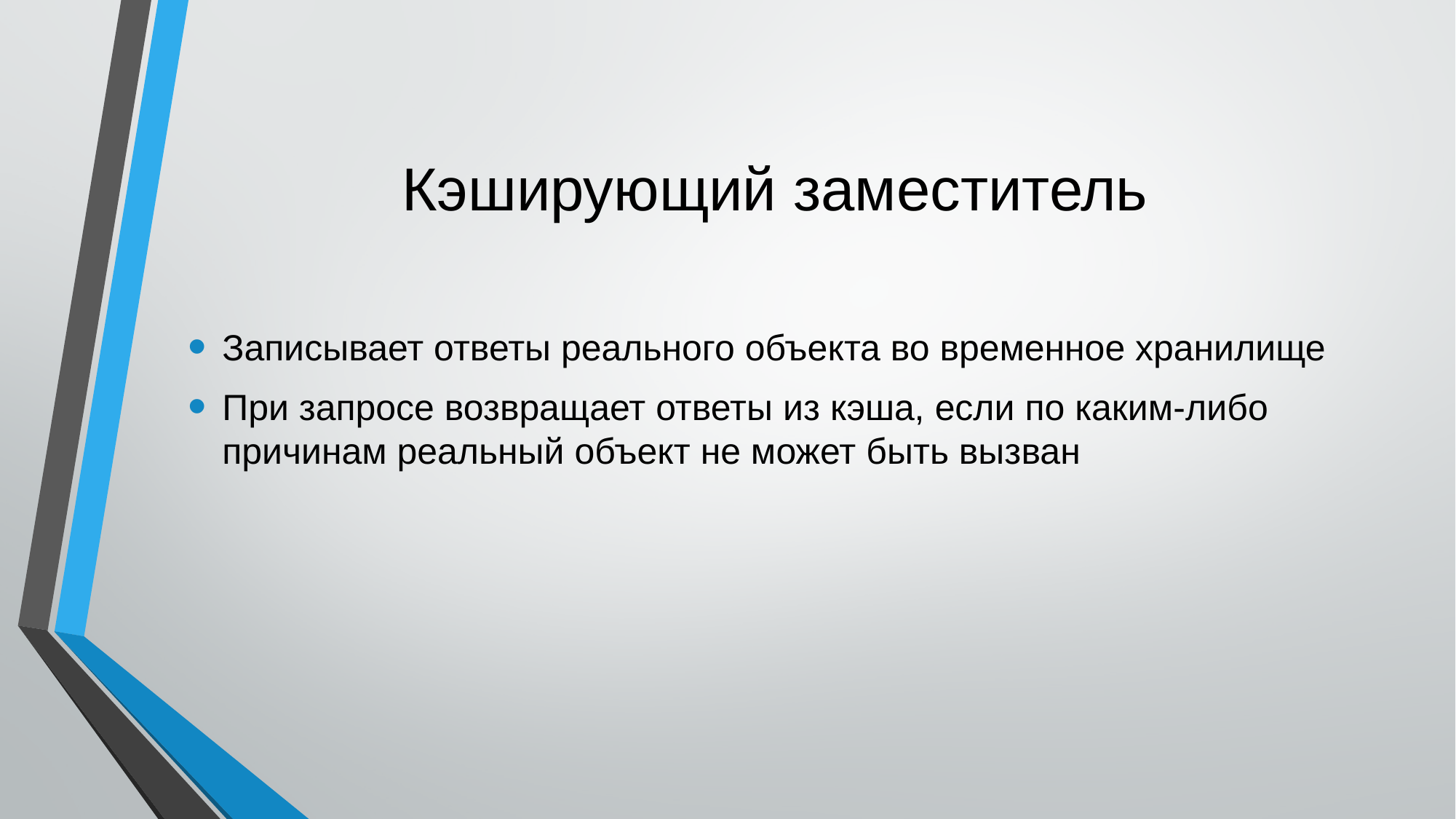

# Кэширующий заместитель
Записывает ответы реального объекта во временное хранилище
При запросе возвращает ответы из кэша, если по каким-либо причинам реальный объект не может быть вызван